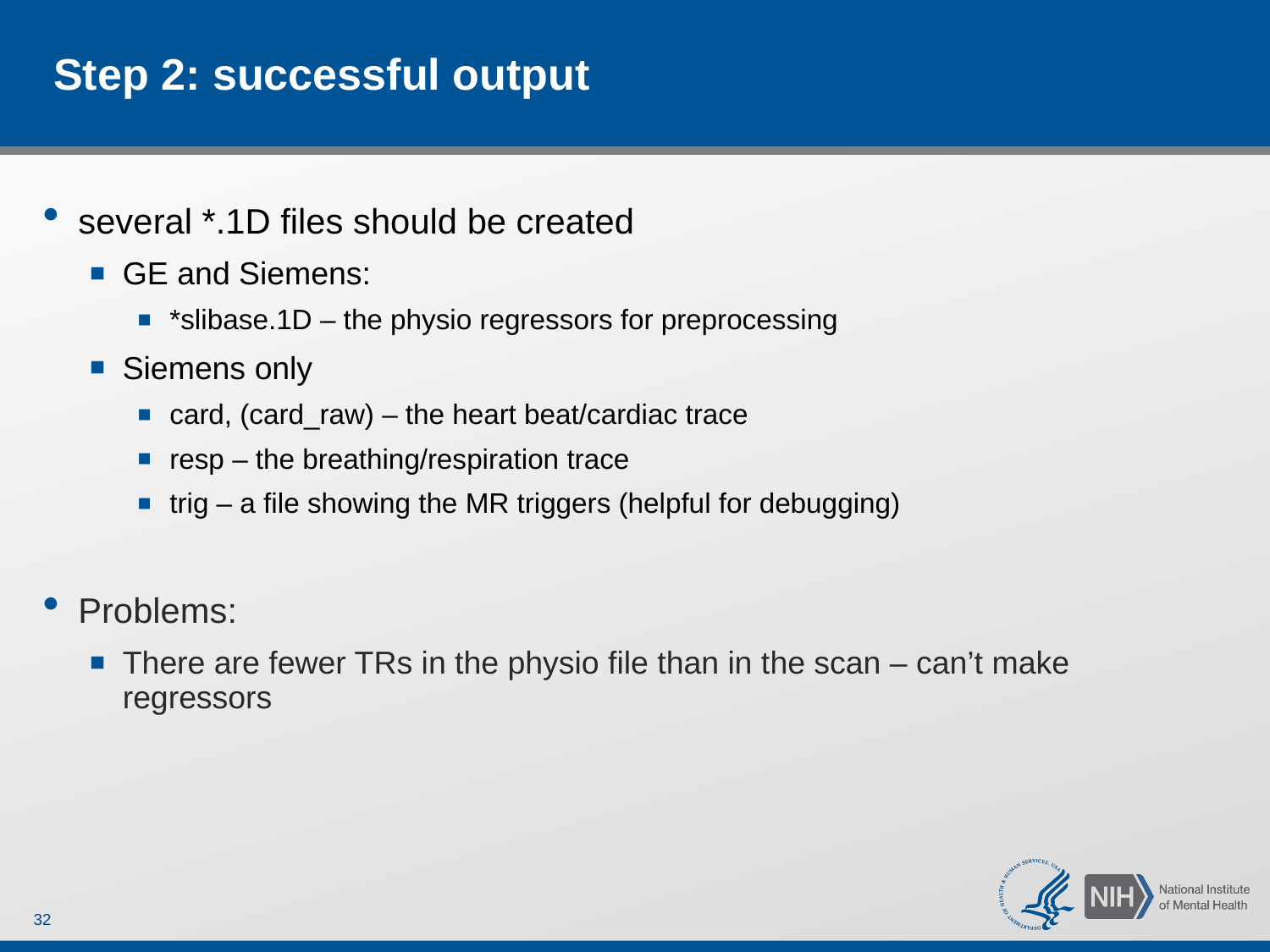

# Step 2: successful output
several *.1D files should be created
GE and Siemens:
*slibase.1D – the physio regressors for preprocessing
Siemens only
card, (card_raw) – the heart beat/cardiac trace
resp – the breathing/respiration trace
trig – a file showing the MR triggers (helpful for debugging)

Problems:
There are fewer TRs in the physio file than in the scan – can’t make regressors

32